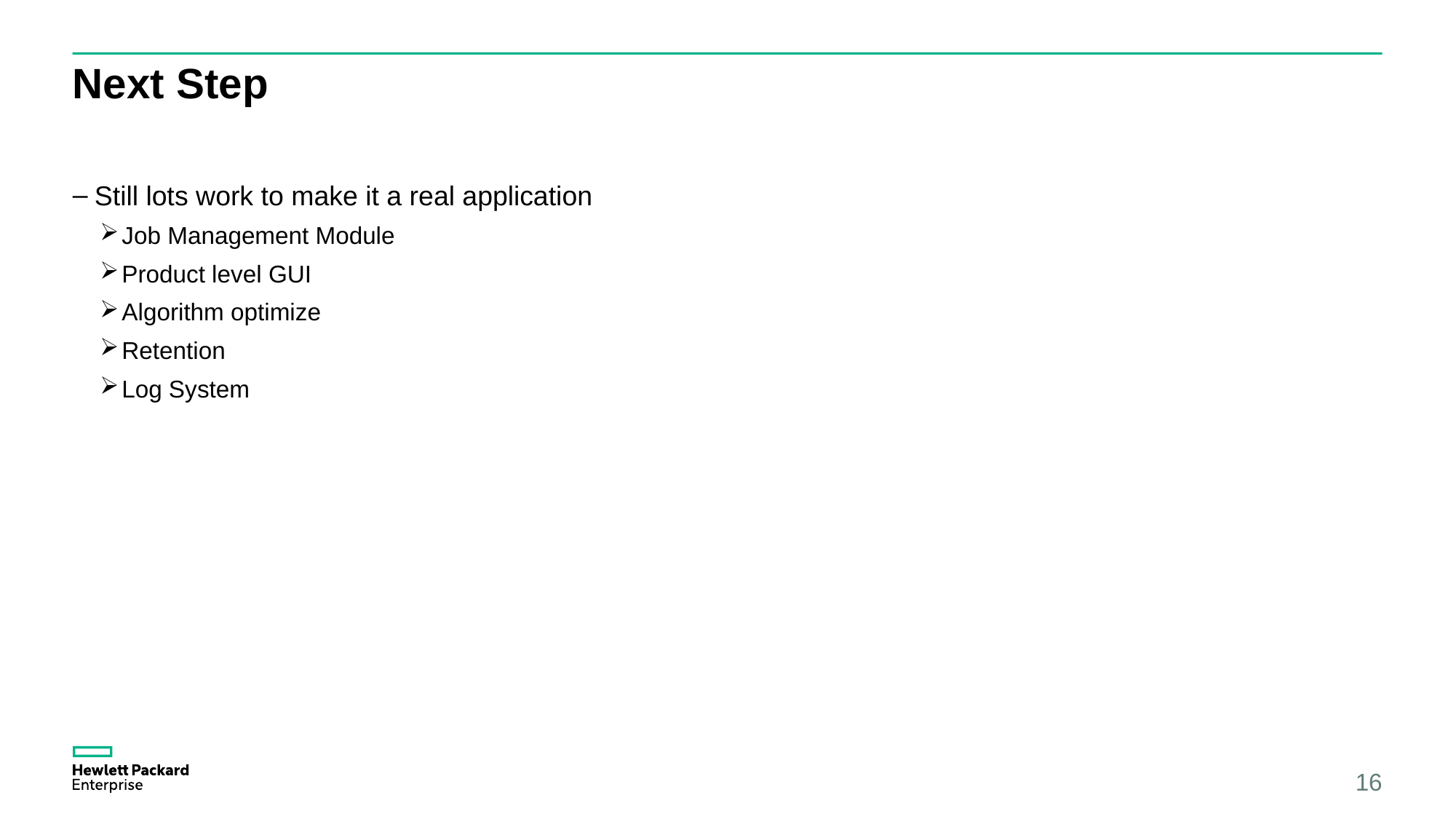

# Next Step
Still lots work to make it a real application
Job Management Module
Product level GUI
Algorithm optimize
Retention
Log System
16